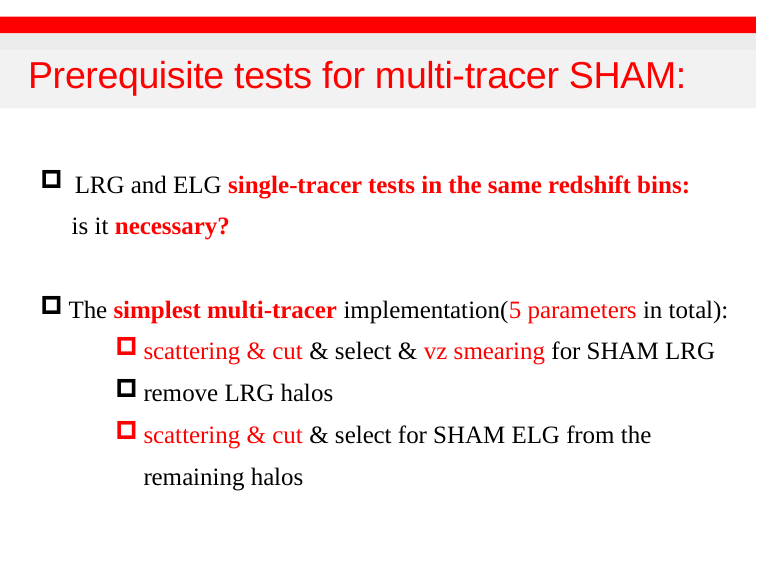

# Prerequisite tests for multi-tracer SHAM:

 LRG and ELG single-tracer tests in the same redshift bins:
     is it necessary?

The simplest multi-tracer implementation(5 parameters in total):
scattering & cut & select & vz smearing for SHAM LRG
remove LRG halos
scattering & cut & select for SHAM ELG from the remaining halos

19